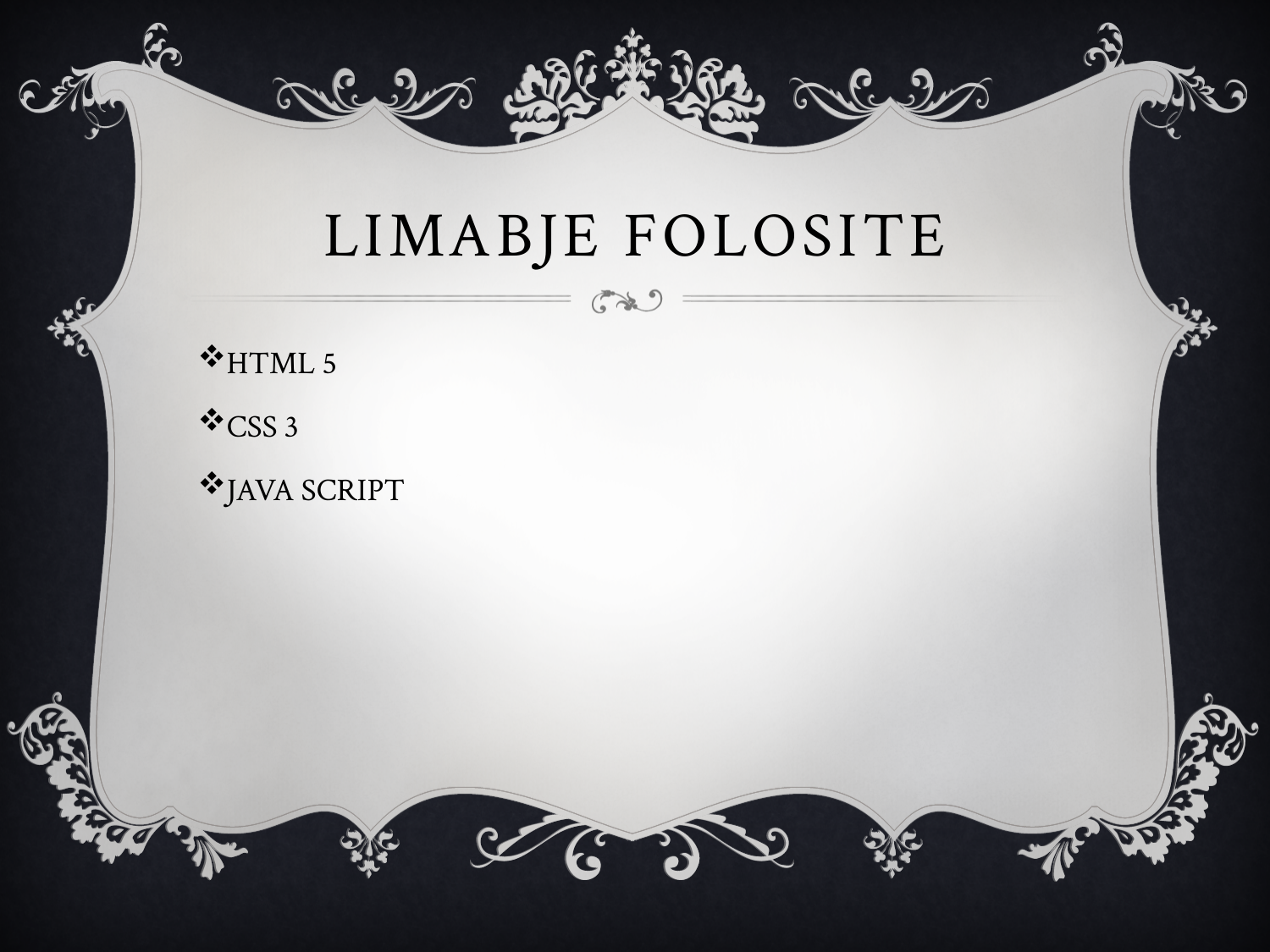

# LIMABJE FOLOSITE
HTML 5
CSS 3
JAVA SCRIPT